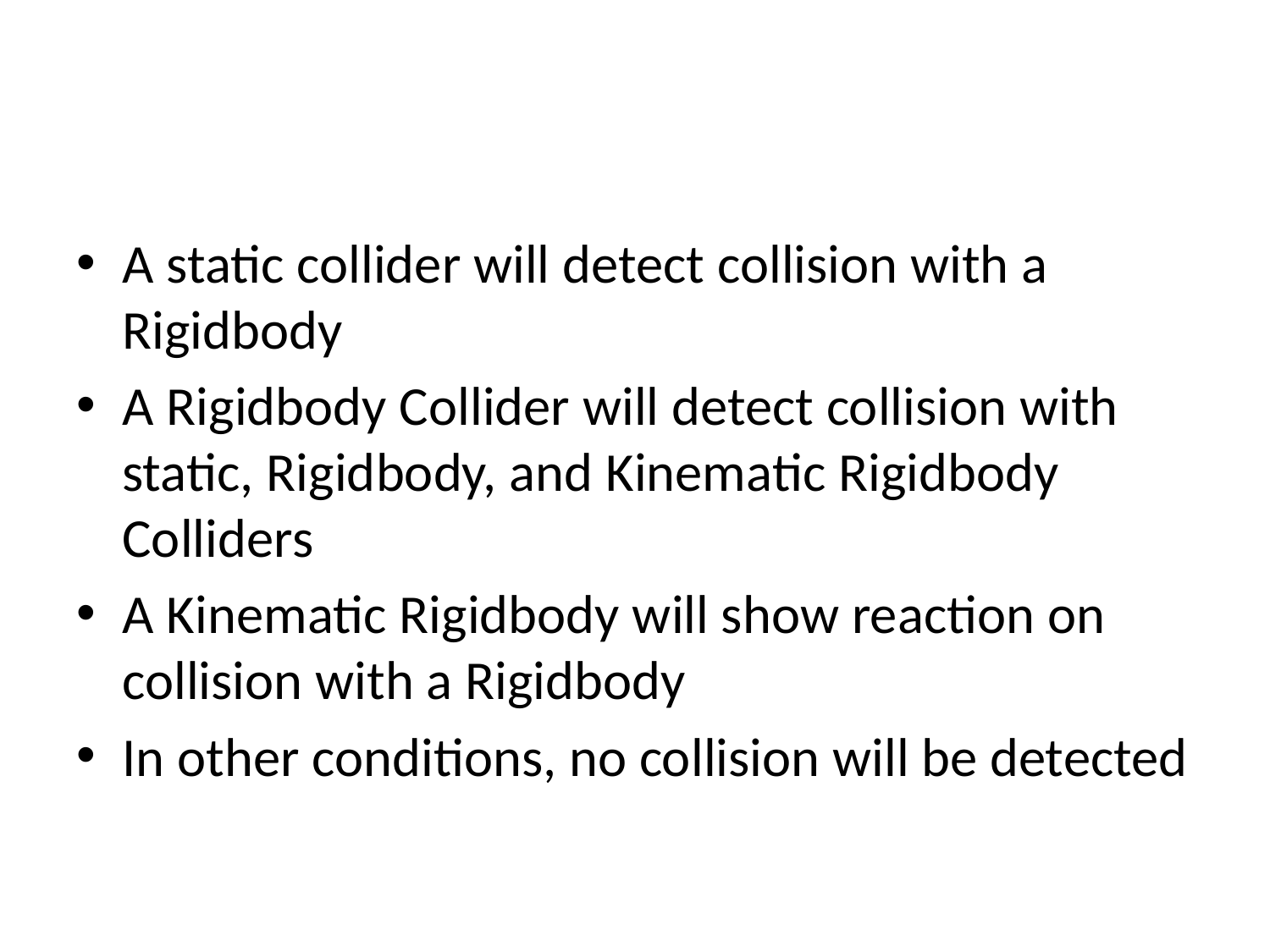

#
A static collider will detect collision with a Rigidbody
A Rigidbody Collider will detect collision with static, Rigidbody, and Kinematic Rigidbody Colliders
A Kinematic Rigidbody will show reaction on collision with a Rigidbody
In other conditions, no collision will be detected